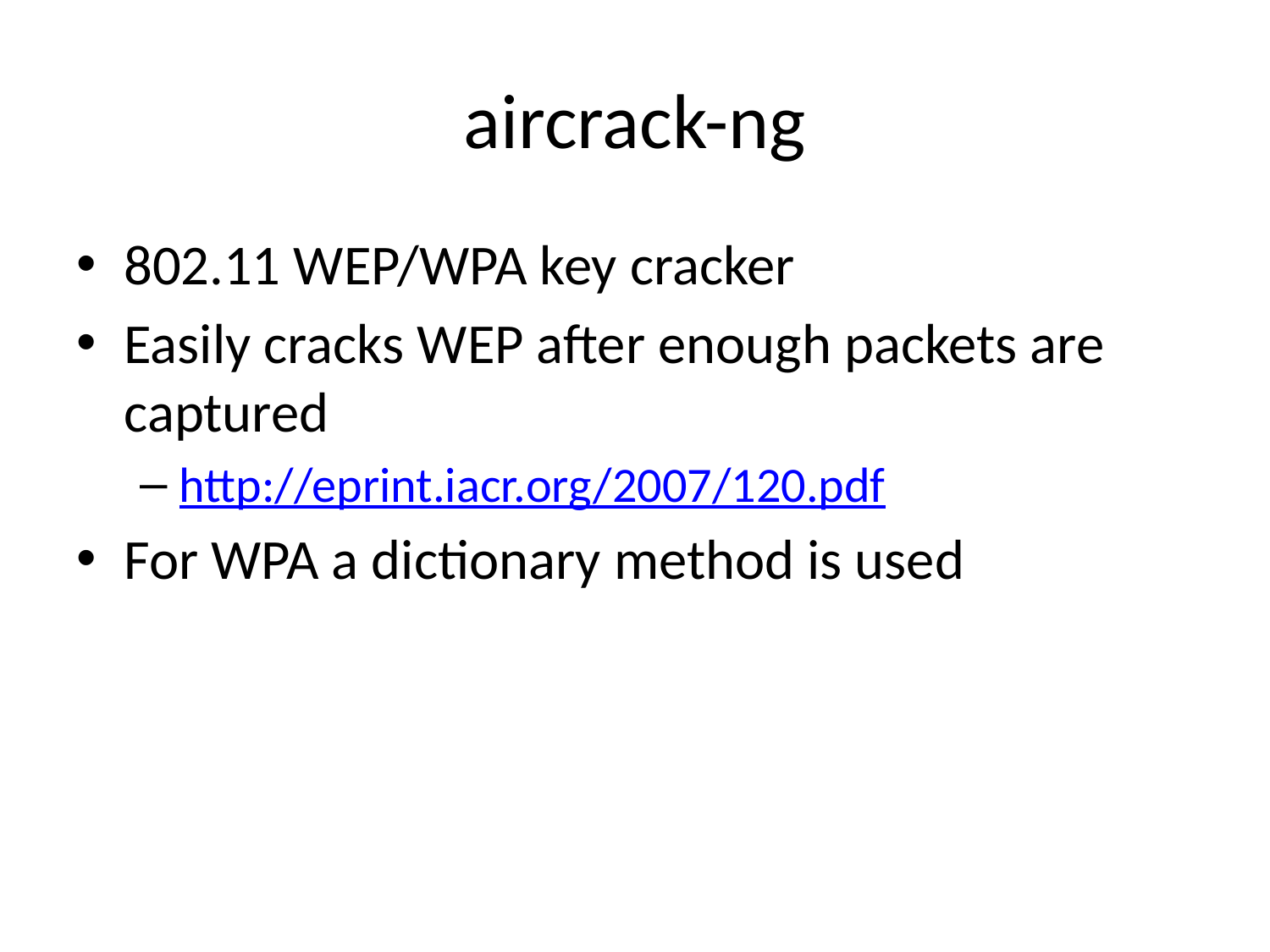

# aircrack-ng
802.11 WEP/WPA key cracker
Easily cracks WEP after enough packets are captured
http://eprint.iacr.org/2007/120.pdf
For WPA a dictionary method is used